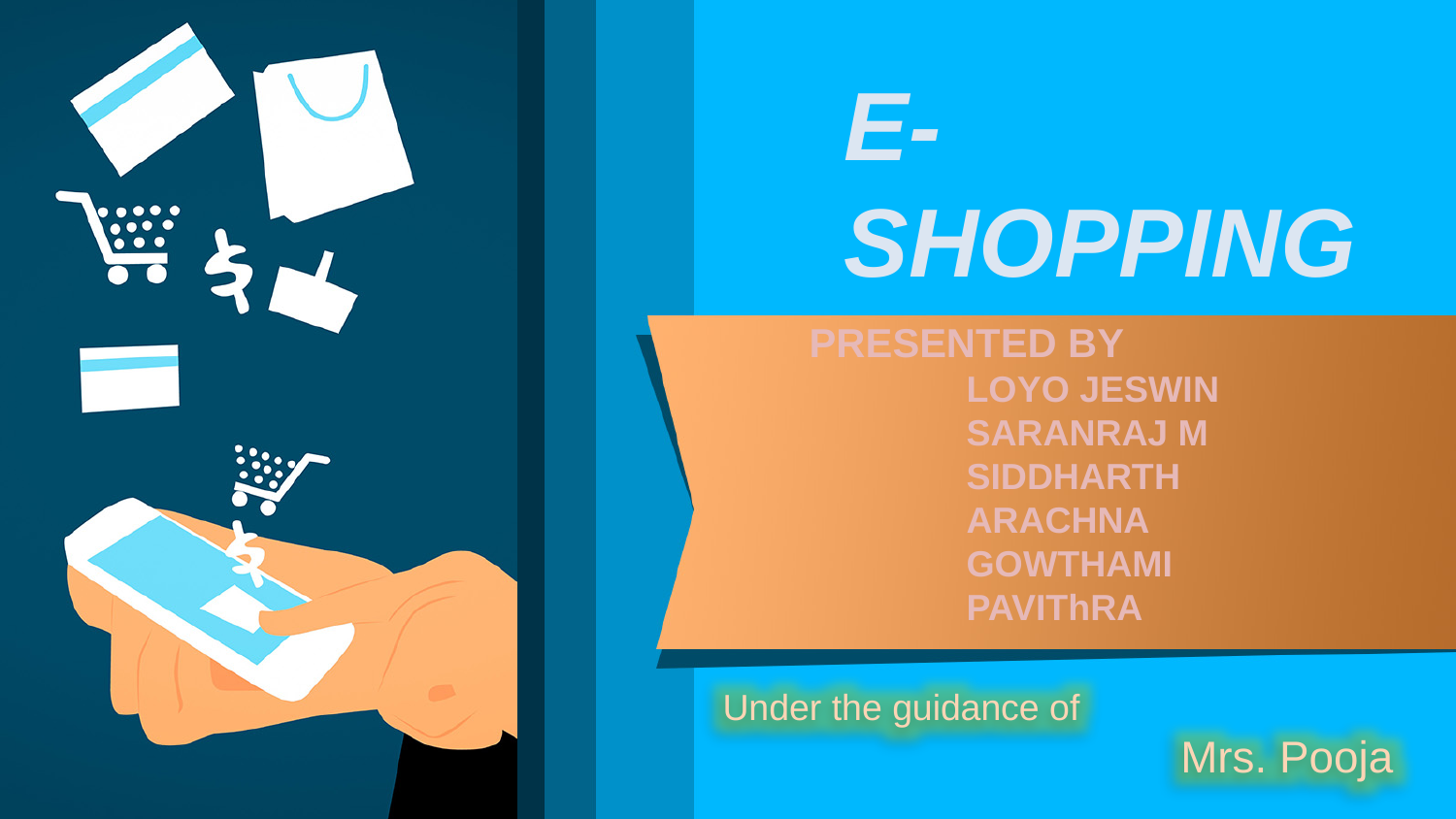

E-SHOPPING
      PRESENTED BY
                      LOYO JESWIN
                      SARANRAJ M
                      SIDDHARTH
                      ARACHNA
                      GOWTHAMI
                      PAVIThRA
Under the guidance of
                                     Mrs. Pooja